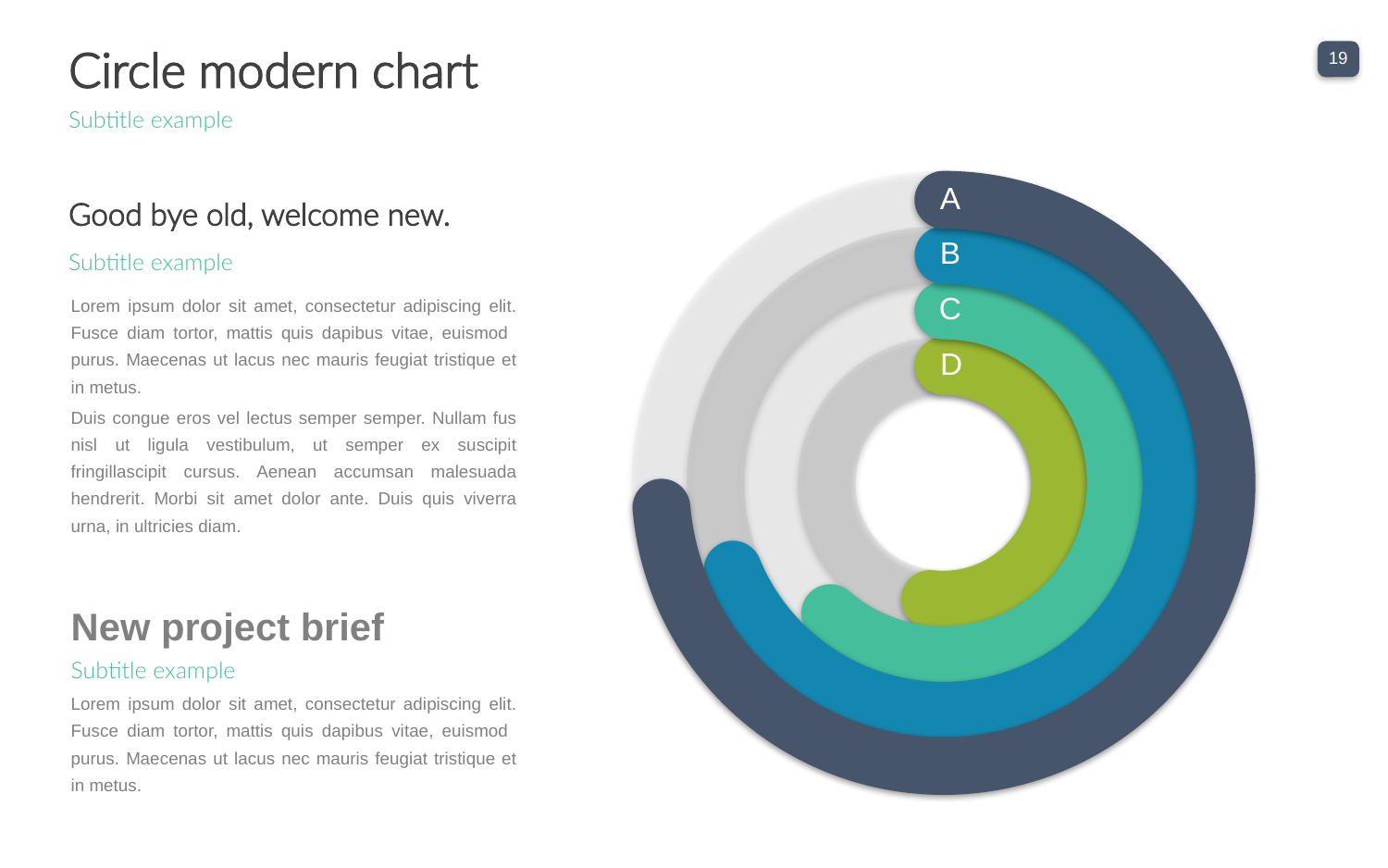

Circle modern chart
Subtitle example
A
Good bye old, welcome new.

B
Subtitle example

C
Lorem ipsum dolor sit amet, consectetur adipiscing elit. Fusce diam tortor, mattis quis dapibus vitae, euismod  purus. Maecenas ut lacus nec mauris feugiat tristique et in metus.
Duis congue eros vel lectus semper semper. Nullam fus nisl ut ligula vestibulum, ut semper ex suscipit fringillascipit cursus. Aenean accumsan malesuada hendrerit. Morbi sit amet dolor ante. Duis quis viverra urna, in ultricies diam.

D

New project brief
Subtitle example
Lorem ipsum dolor sit amet, consectetur adipiscing elit. Fusce diam tortor, mattis quis dapibus vitae, euismod  purus. Maecenas ut lacus nec mauris feugiat tristique et in metus.